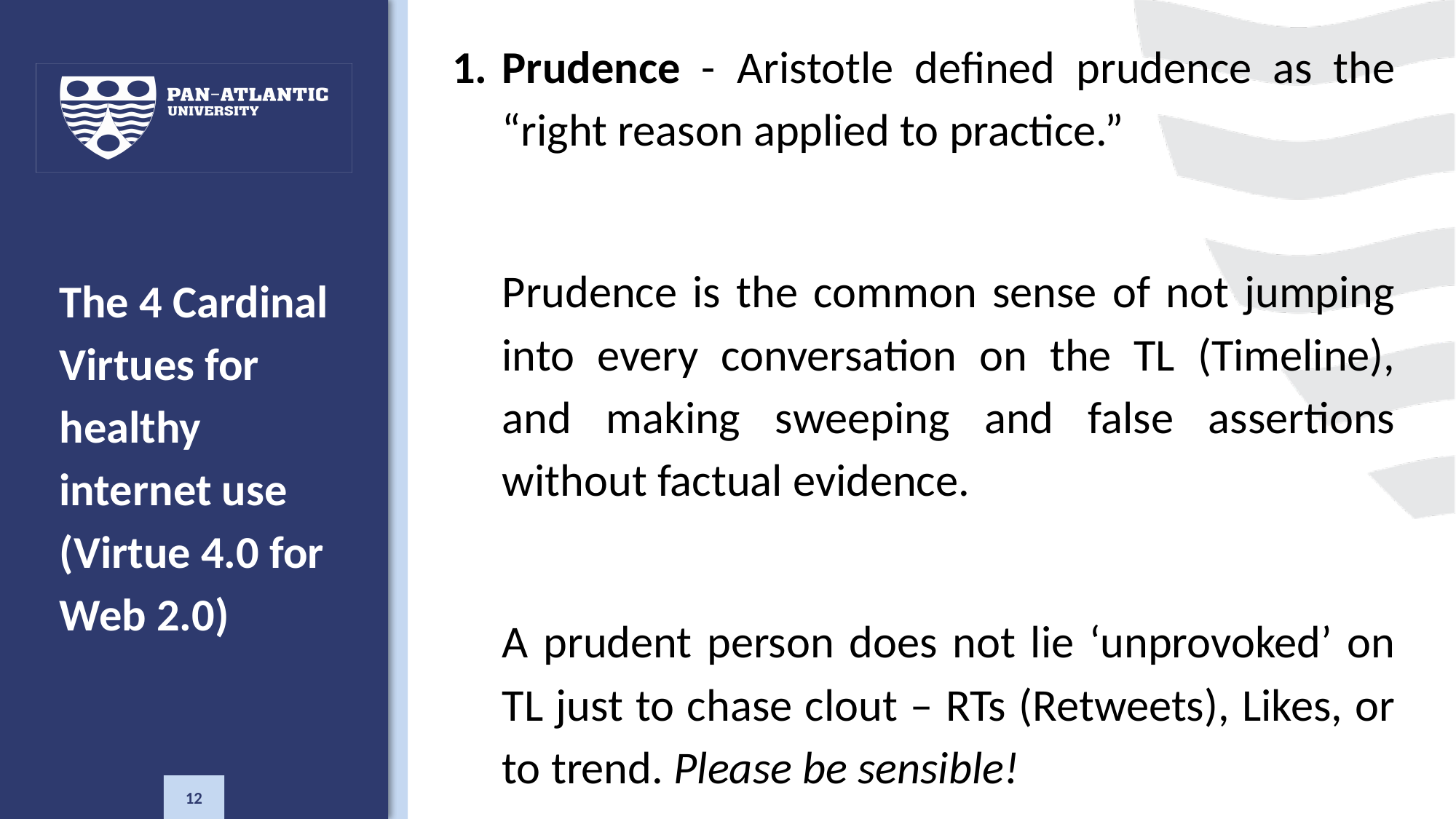

Prudence - Aristotle defined prudence as the “right reason applied to practice.”

Prudence is the common sense of not jumping into every conversation on the TL (Timeline), and making sweeping and false assertions without factual evidence.

A prudent person does not lie ‘unprovoked’ on TL just to chase clout – RTs (Retweets), Likes, or to trend. Please be sensible!

# The 4 Cardinal Virtues for healthy internet use (Virtue 4.0 for Web 2.0)

12